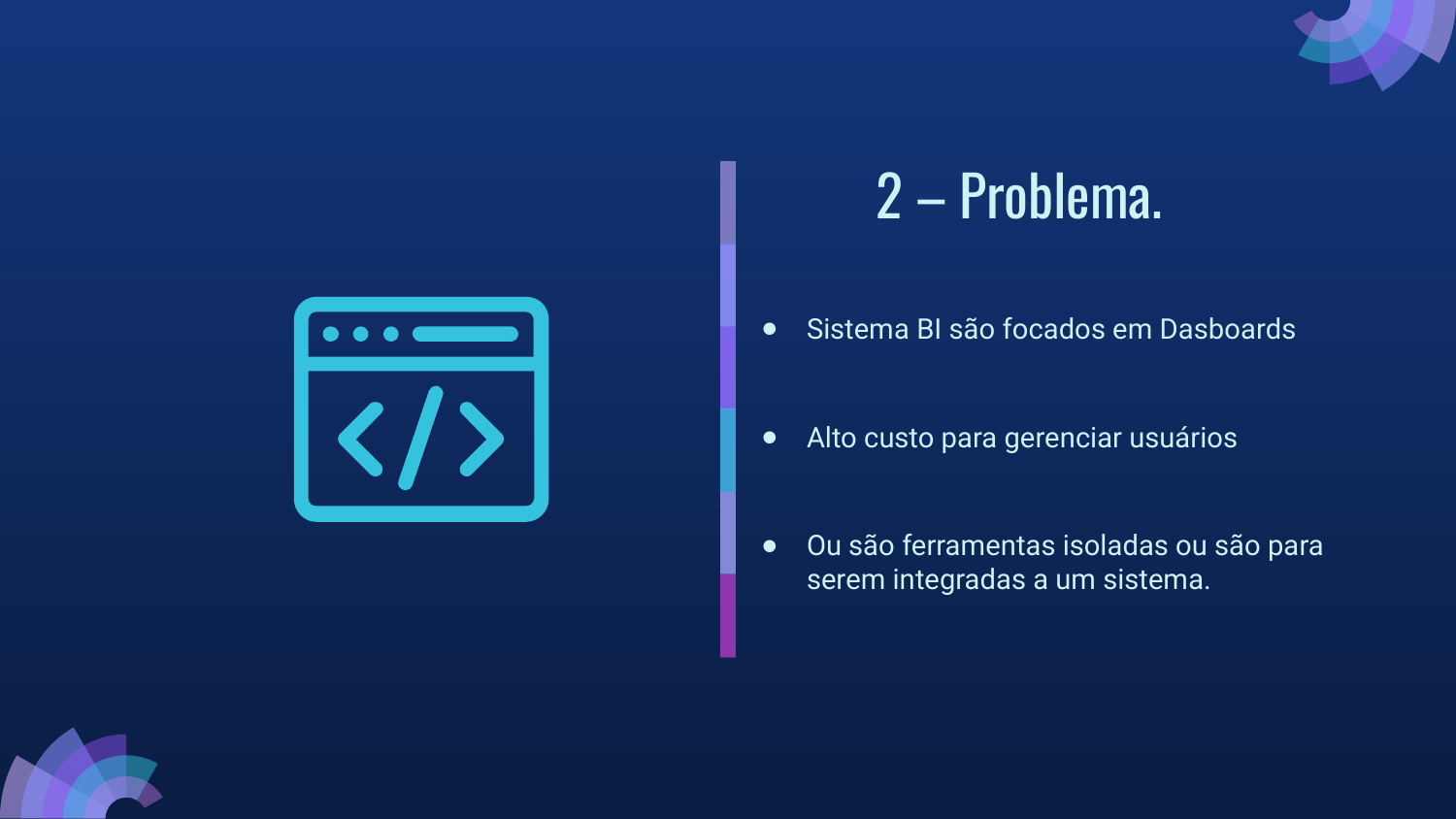

# 2 – Problema.
Sistema BI são focados em Dasboards

Alto custo para gerenciar usuários

Ou são ferramentas isoladas ou são para serem integradas a um sistema.